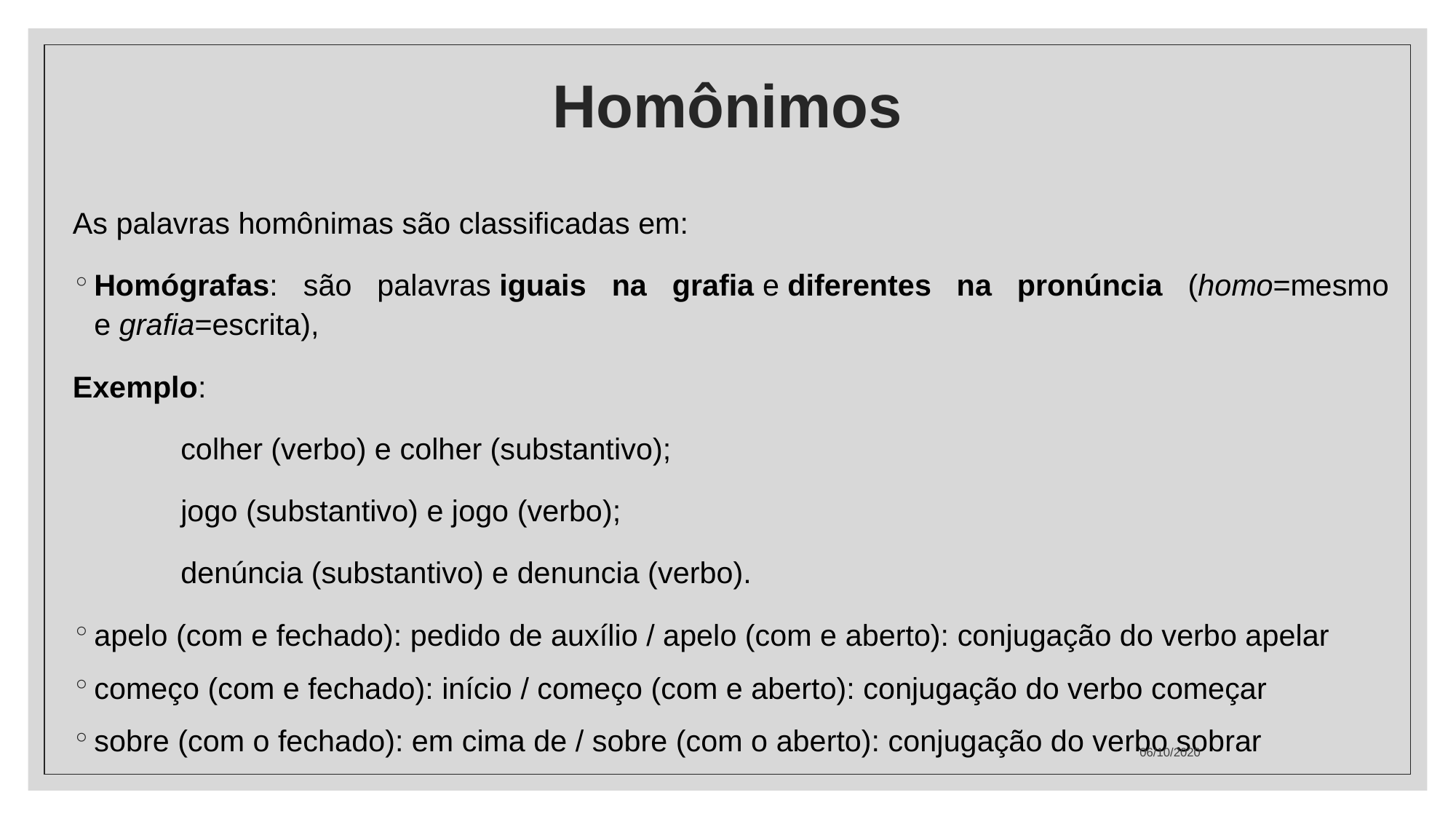

# Homônimos
As palavras homônimas são classificadas em:
Homógrafas: são palavras iguais na grafia e diferentes na pronúncia (homo=mesmo e grafia=escrita),
Exemplo:
	colher (verbo) e colher (substantivo);
	jogo (substantivo) e jogo (verbo);
	denúncia (substantivo) e denuncia (verbo).
apelo (com e fechado): pedido de auxílio / apelo (com e aberto): conjugação do verbo apelar
começo (com e fechado): início / começo (com e aberto): conjugação do verbo começar
sobre (com o fechado): em cima de / sobre (com o aberto): conjugação do verbo sobrar

06/10/2020